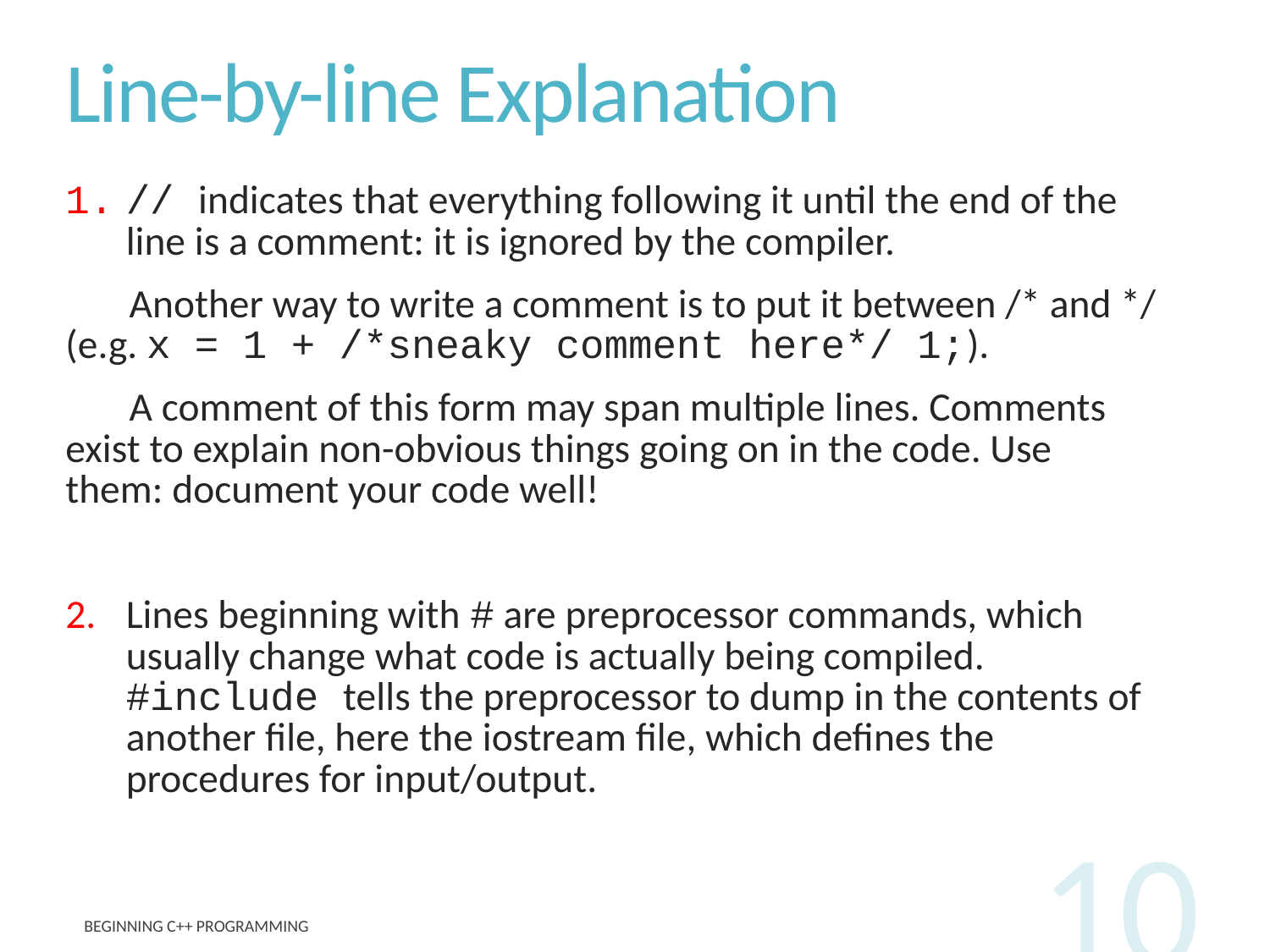

# Line-by-line Explanation
// indicates that everything following it until the end of the line is a comment: it is ignored by the compiler.
       Another way to write a comment is to put it between /* and */ (e.g. x = 1 + /*sneaky comment here*/ 1;).
       A comment of this form may span multiple lines. Comments exist to explain non-obvious things going on in the code. Use them: document your code well!

Lines beginning with # are preprocessor commands, which usually change what code is actually being compiled. #include tells the preprocessor to dump in the contents of another file, here the iostream file, which defines the procedures for input/output.
10
Beginning C++ Programming